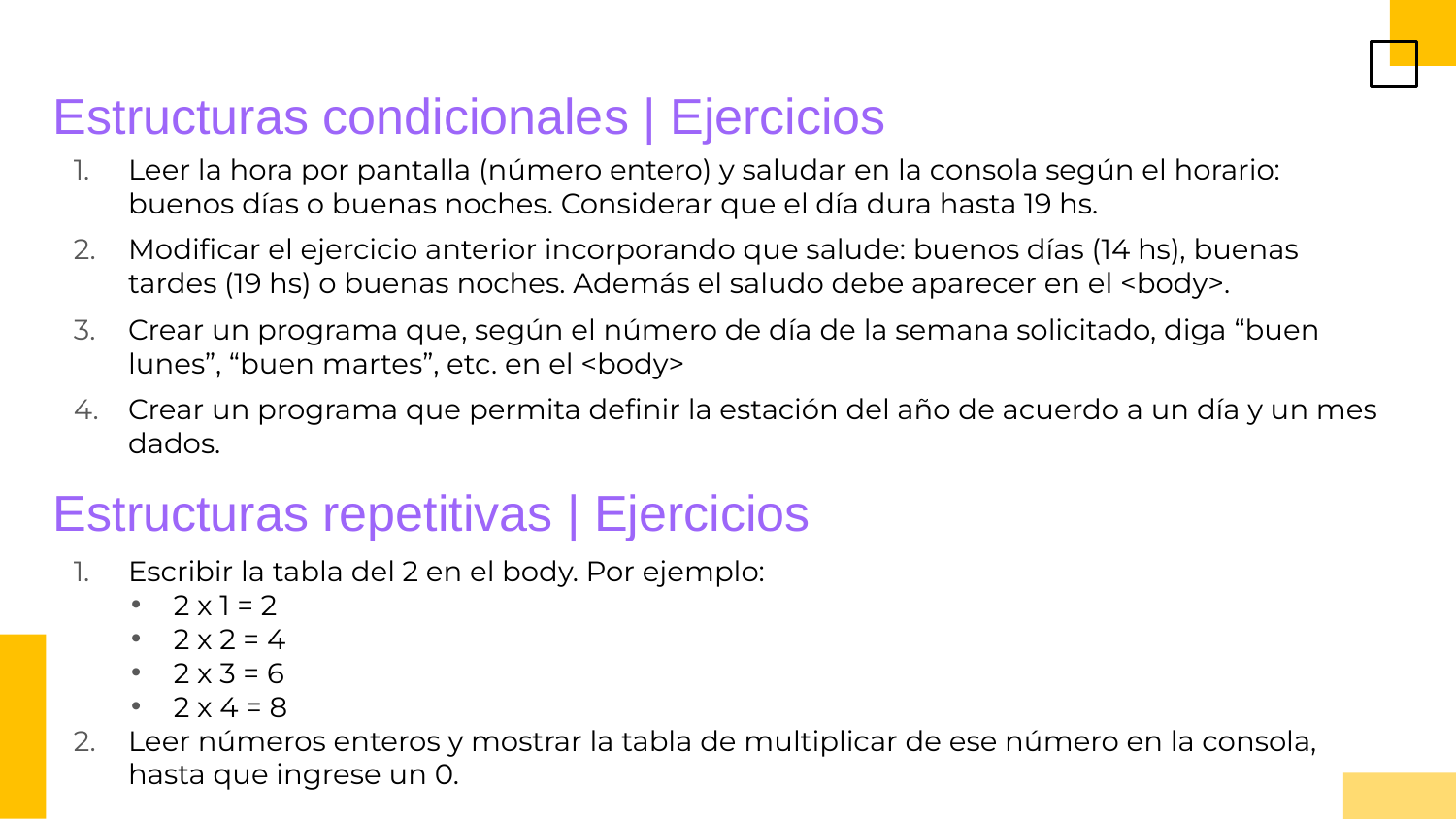

Estructuras condicionales | Ejercicios
Leer la hora por pantalla (número entero) y saludar en la consola según el horario: buenos días o buenas noches. Considerar que el día dura hasta 19 hs.
Modificar el ejercicio anterior incorporando que salude: buenos días (14 hs), buenas tardes (19 hs) o buenas noches. Además el saludo debe aparecer en el <body>.
Crear un programa que, según el número de día de la semana solicitado, diga “buen lunes”, “buen martes”, etc. en el <body>
Crear un programa que permita definir la estación del año de acuerdo a un día y un mes dados.
Estructuras repetitivas | Ejercicios
Escribir la tabla del 2 en el body. Por ejemplo:
2 x 1 = 2
2 x 2 = 4
2 x 3 = 6
2 x 4 = 8
Leer números enteros y mostrar la tabla de multiplicar de ese número en la consola, hasta que ingrese un 0.